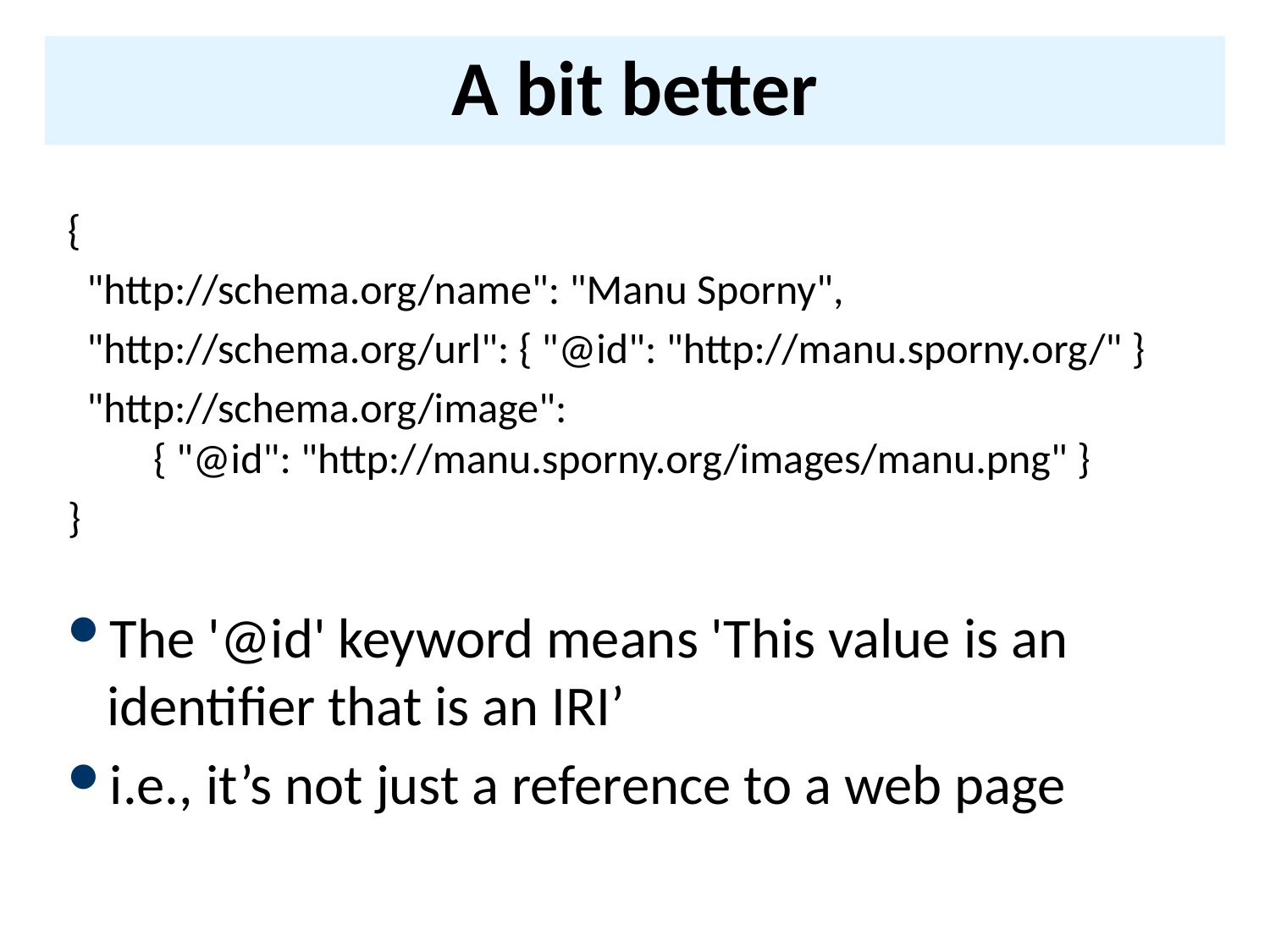

# A bit better
{
  "http://schema.org/name": "Manu Sporny",
  "http://schema.org/url": { "@id": "http://manu.sporny.org/" }
  "http://schema.org/image":
         { "@id": "http://manu.sporny.org/images/manu.png" }
}

The '@id' keyword means 'This value is an identifier that is an IRI’
i.e., it’s not just a reference to a web page